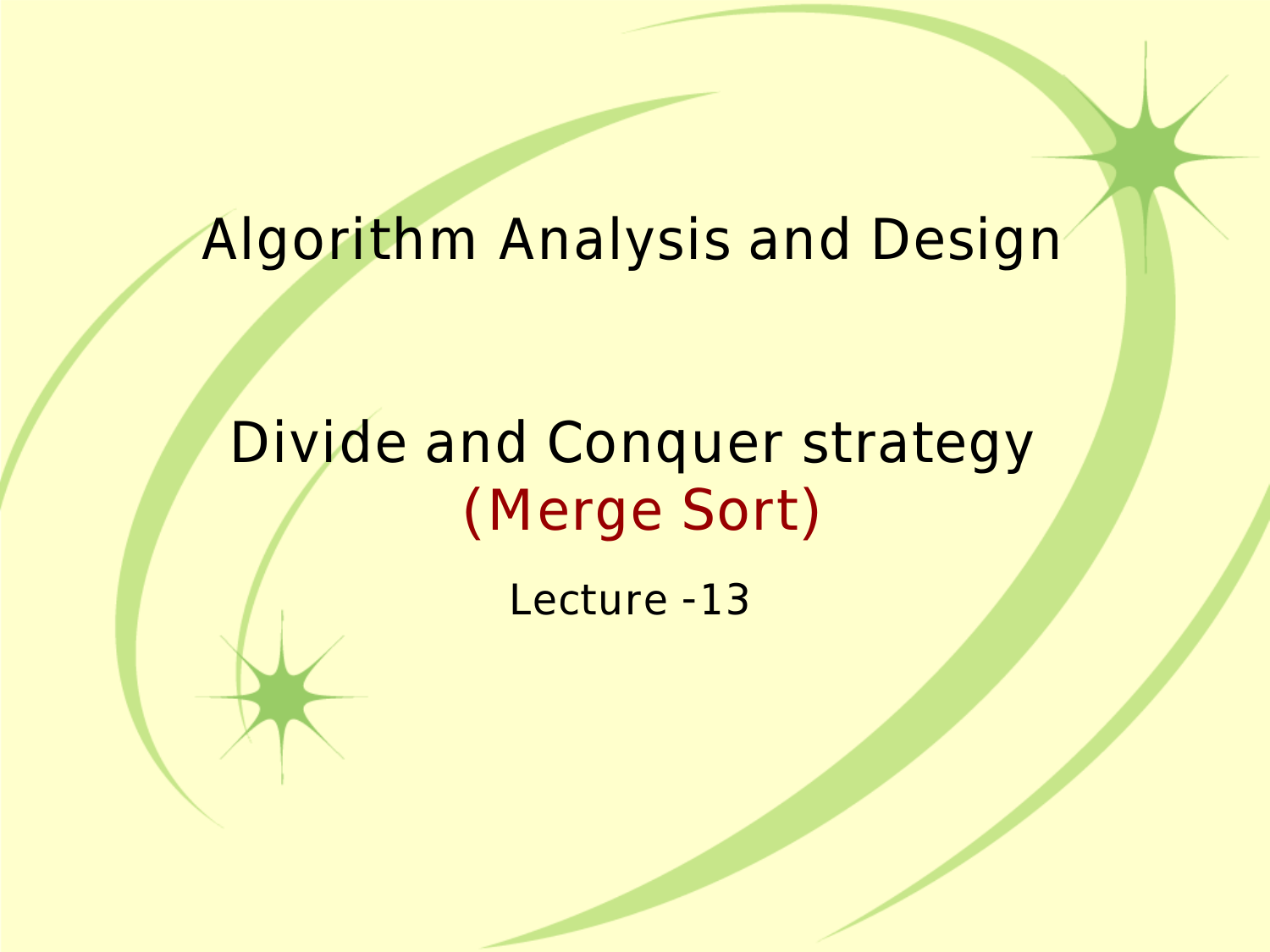

# Algorithm Analysis and Design Divide and Conquer strategy (Merge Sort)
Lecture -13